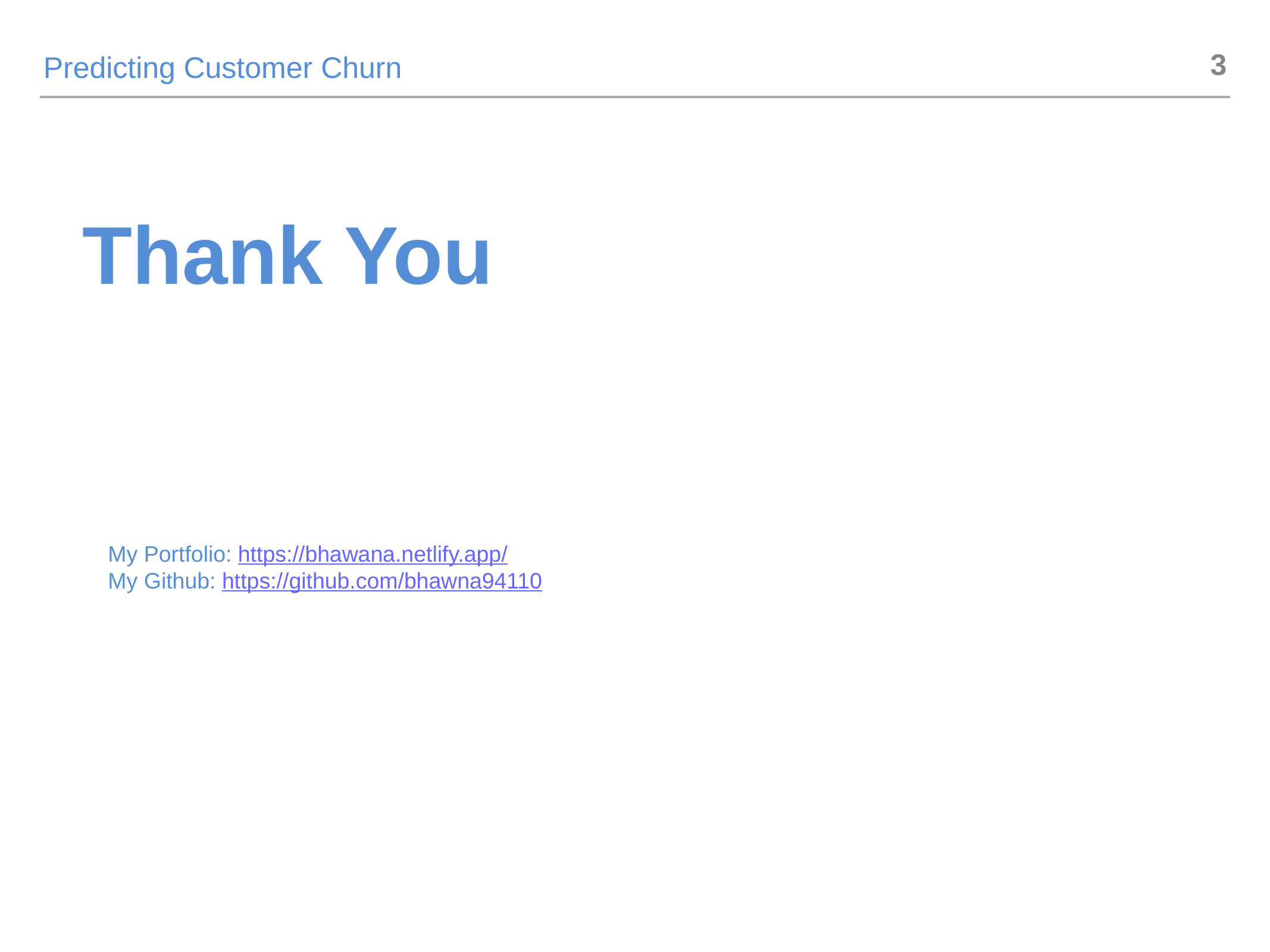

3
Predicting Customer Churn
Thank You
My Portfolio: https://bhawana.netlify.app/
My Github: https://github.com/bhawna94110